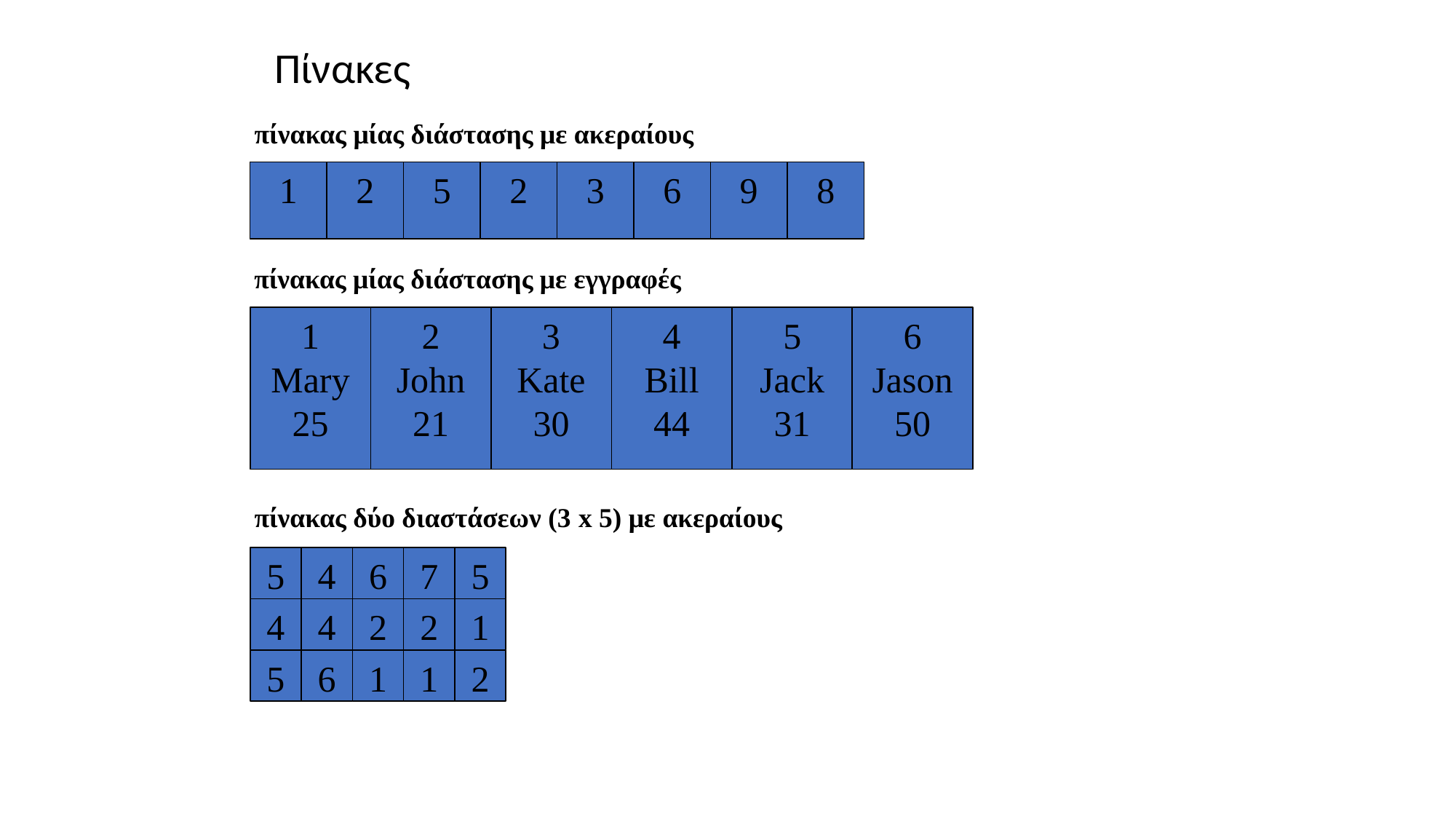

# Πίνακες
πίνακας μίας διάστασης με ακεραίους
1
2
5
2
3
6
9
8
πίνακας μίας διάστασης με εγγραφές
1
Mary
25
2
John
21
3
Kate
30
4
Bill
44
5
Jack
31
6
Jason
50
πίνακας δύο διαστάσεων (3 x 5) με ακεραίους
5
4
6
7
5
4
4
2
2
1
5
6
1
1
2